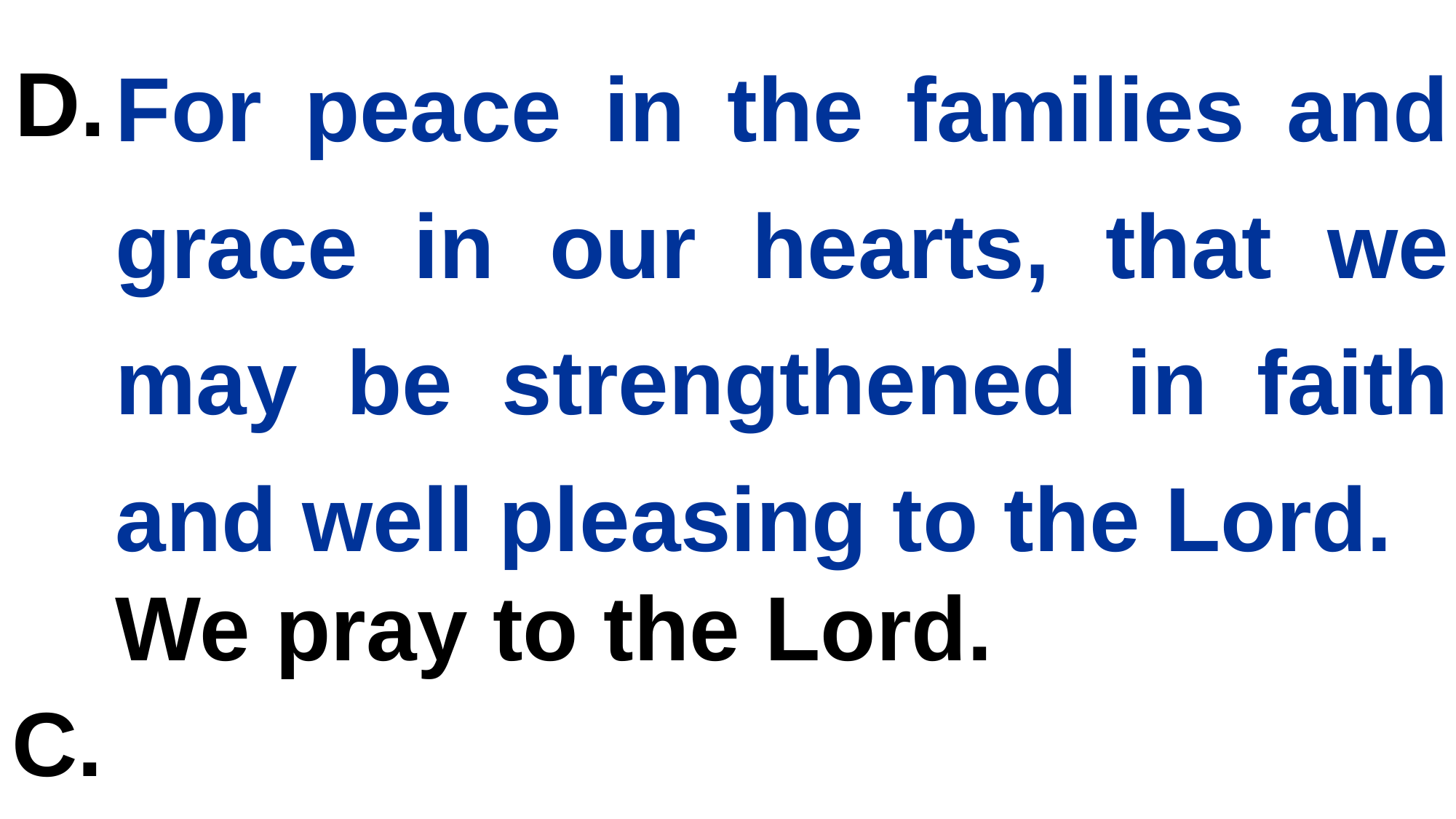

For peace in the families and grace in our hearts, that we may be strengthened in faith and well pleasing to the Lord.
We pray to the Lord.
D.
C.